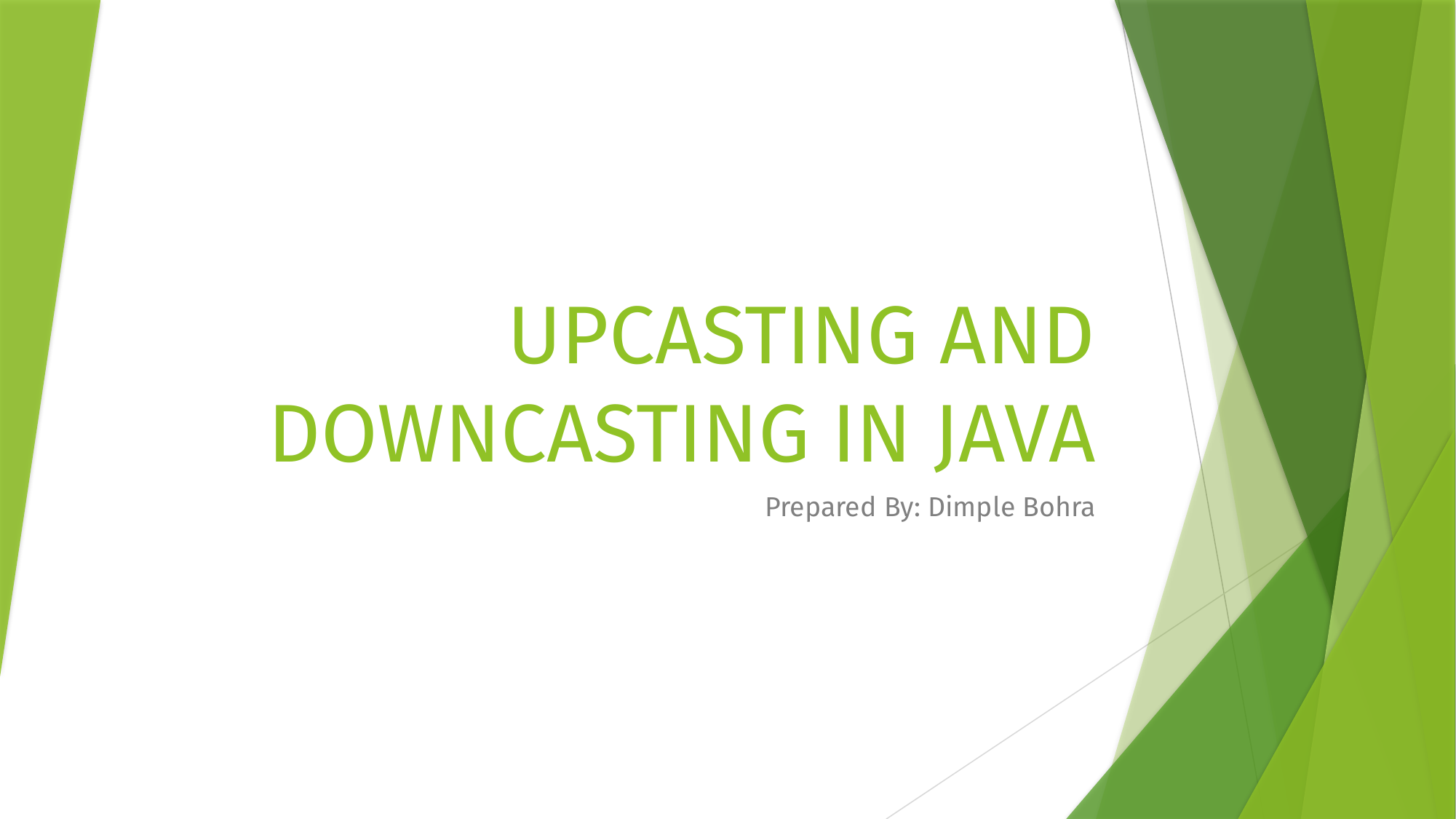

# UPCASTING AND DOWNCASTING IN JAVA
Prepared By: Dimple Bohra